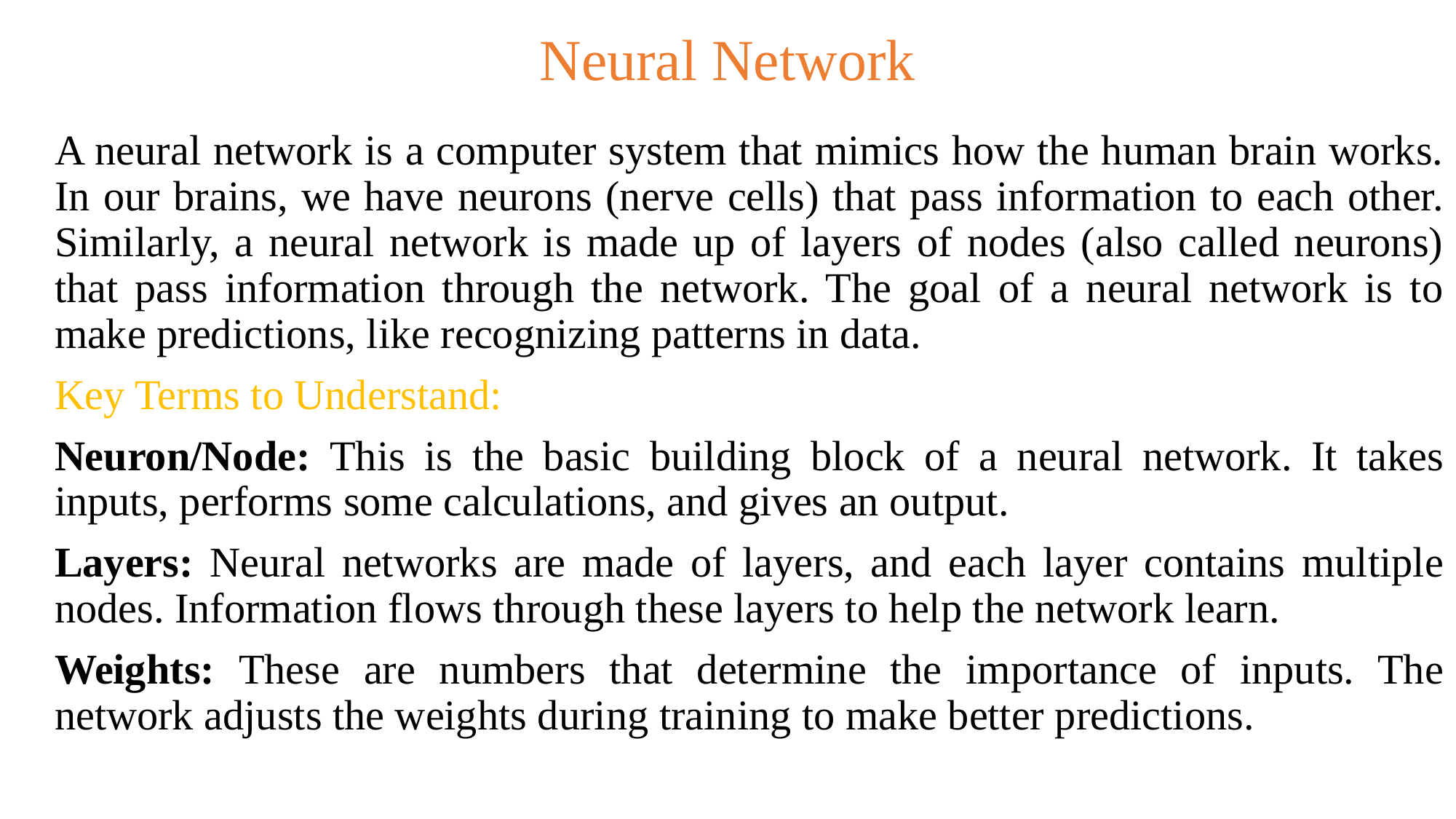

# Neural Network
A neural network is a computer system that mimics how the human brain works. In our brains, we have neurons (nerve cells) that pass information to each other. Similarly, a neural network is made up of layers of nodes (also called neurons) that pass information through the network. The goal of a neural network is to make predictions, like recognizing patterns in data.
Key Terms to Understand:
Neuron/Node: This is the basic building block of a neural network. It takes inputs, performs some calculations, and gives an output.
Layers: Neural networks are made of layers, and each layer contains multiple nodes. Information flows through these layers to help the network learn.
Weights: These are numbers that determine the importance of inputs. The network adjusts the weights during training to make better predictions.